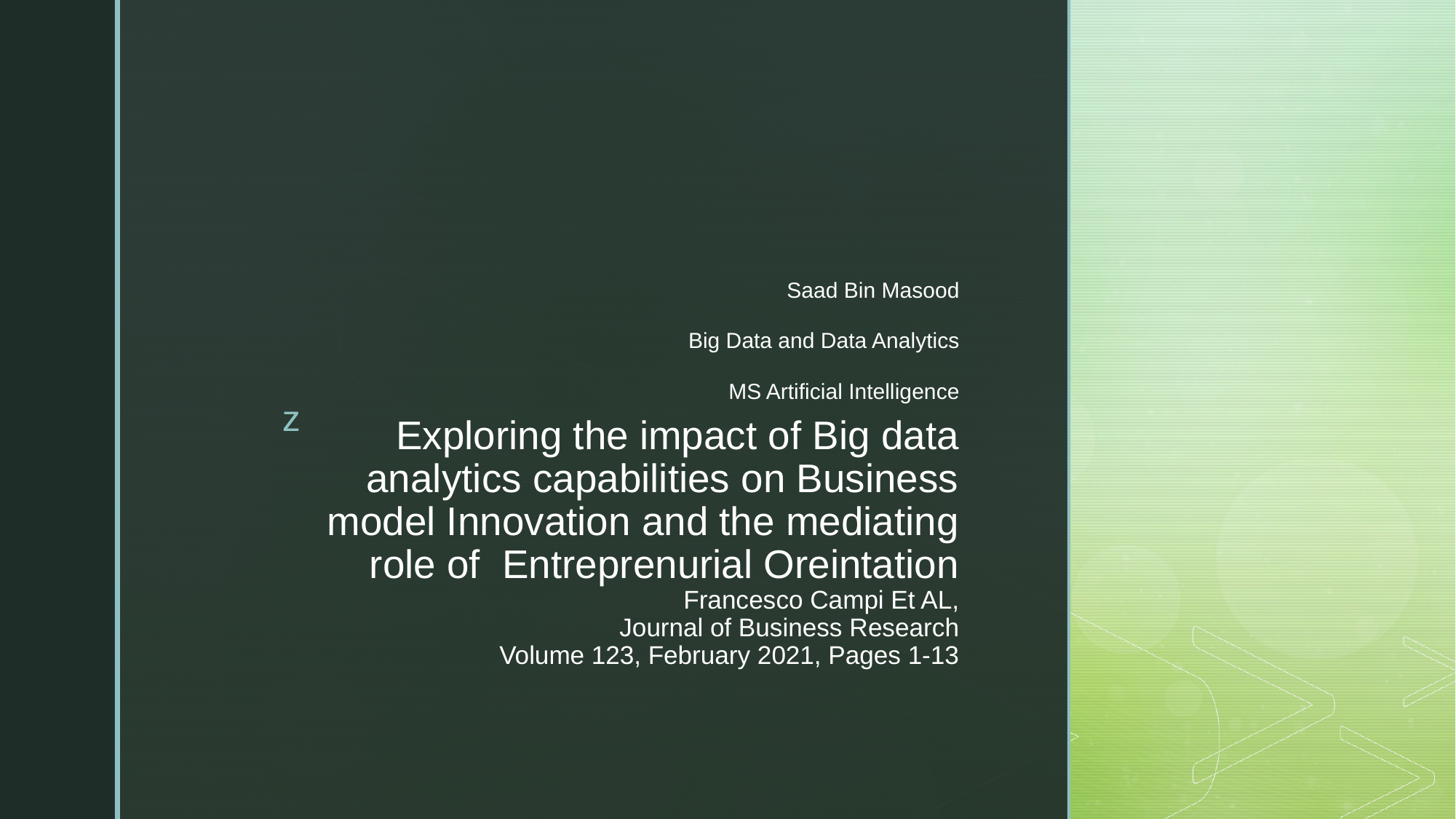

Saad Bin Masood
Big Data and Data Analytics
MS Artificial Intelligence

# Exploring the impact of Big data analytics capabilities on Business model Innovation and the mediating role of  Entreprenurial Oreintation Francesco Campi Et AL, Journal of Business Research Volume 123, February 2021, Pages 1-13